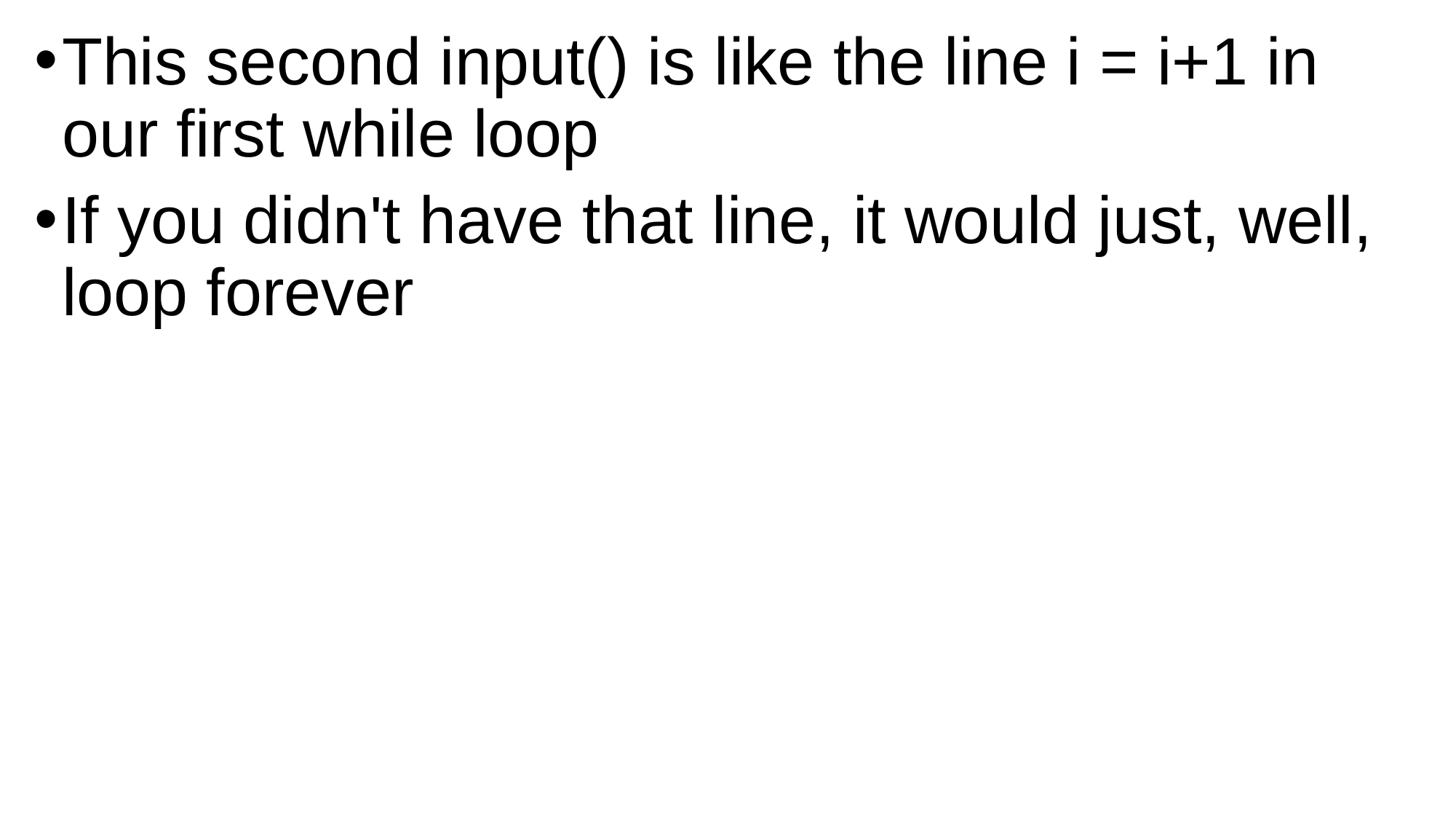

This second input() is like the line i = i+1 in our first while loop
If you didn't have that line, it would just, well, loop forever